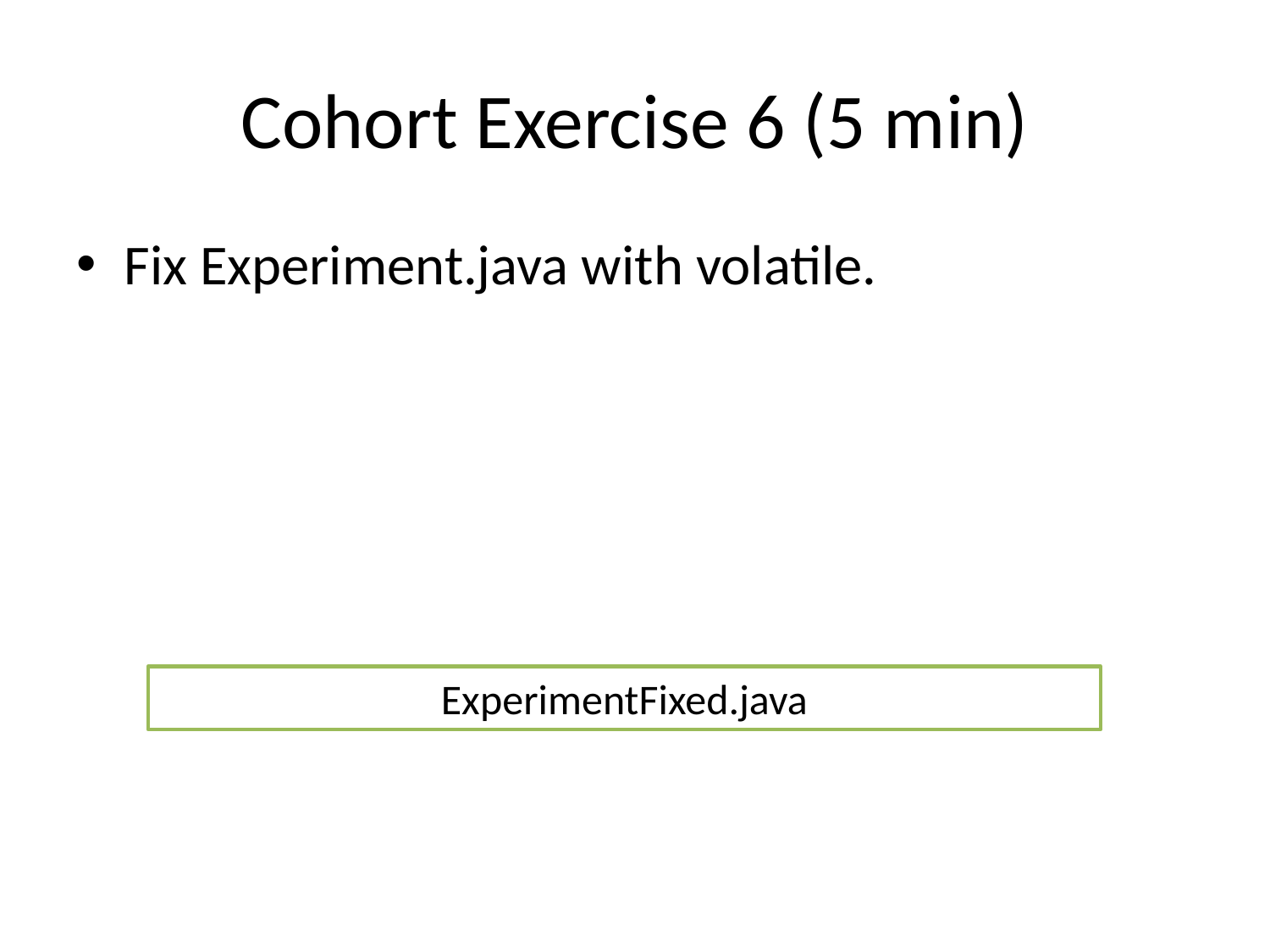

# Cohort Exercise 6 (5 min)
Fix Experiment.java with volatile.
ExperimentFixed.java